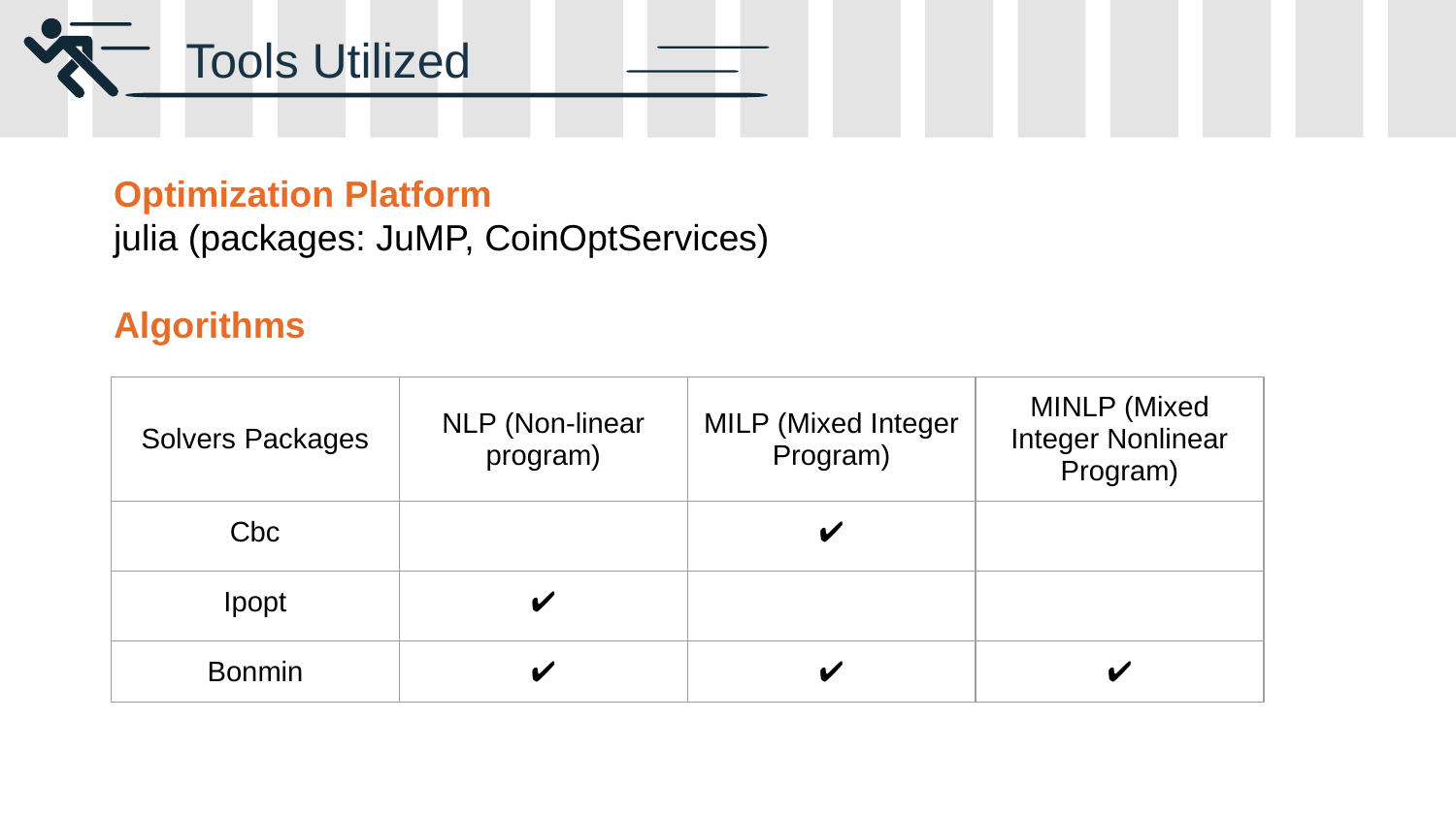

----------------

Tools Utilized

Optimization Platform
julia (packages: JuMP, CoinOptServices)

Algorithms
| Solvers Packages | NLP (Non-linear program) | MILP (Mixed Integer Program) | MINLP (Mixed Integer Nonlinear Program) |
| --- | --- | --- | --- |
| Cbc |  | ✔ |  |
| Ipopt | ✔ |  |  |
| Bonmin | ✔ | ✔ | ✔ |